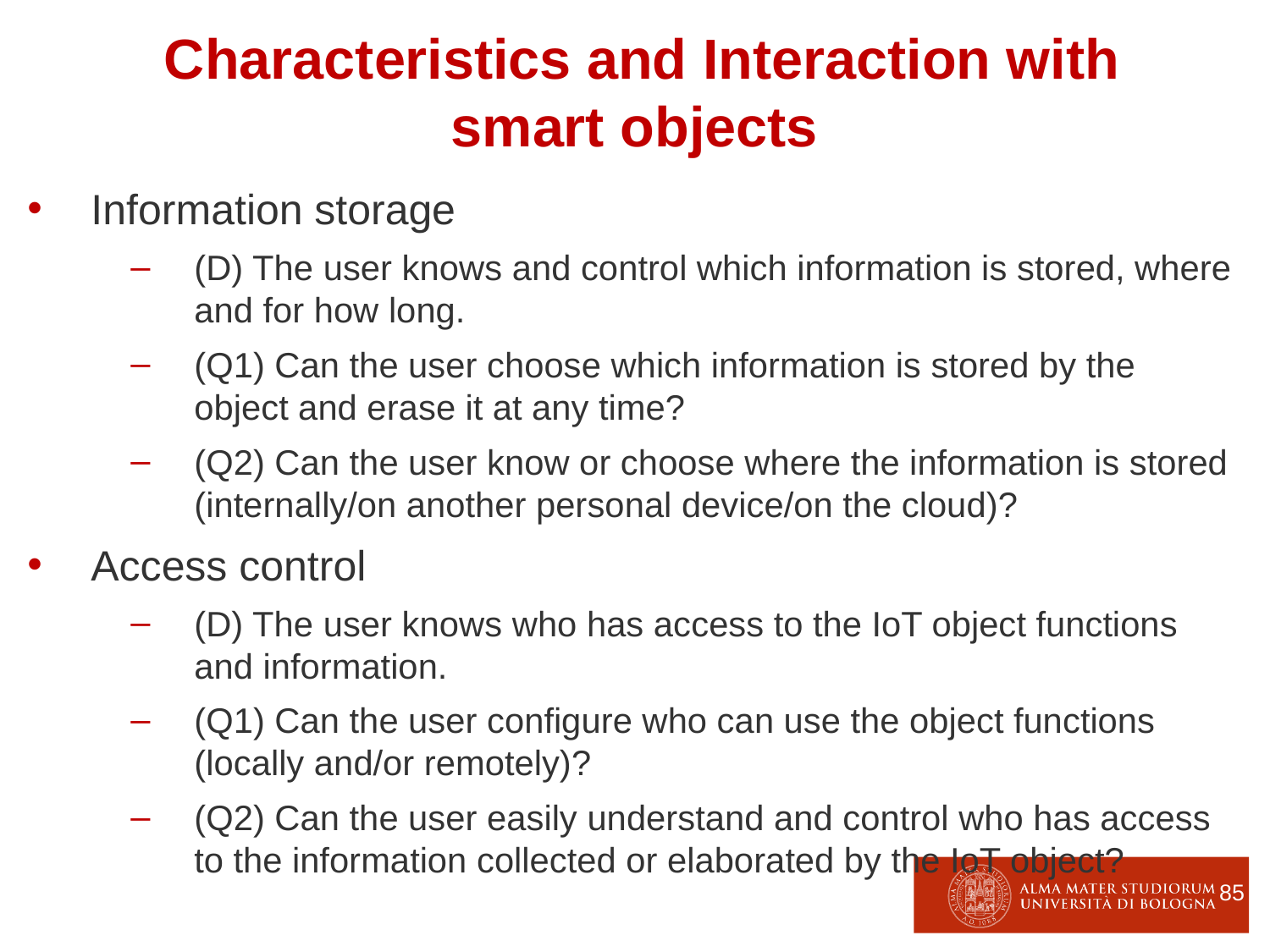

Characteristics and Interaction with smart objects
Information storage
(D) The user knows and control which information is stored, where and for how long.
(Q1) Can the user choose which information is stored by the object and erase it at any time?
(Q2) Can the user know or choose where the information is stored (internally/on another personal device/on the cloud)?
Access control
(D) The user knows who has access to the IoT object functions and information.
(Q1) Can the user configure who can use the object functions (locally and/or remotely)?
(Q2) Can the user easily understand and control who has access to the information collected or elaborated by the IoT object?
85